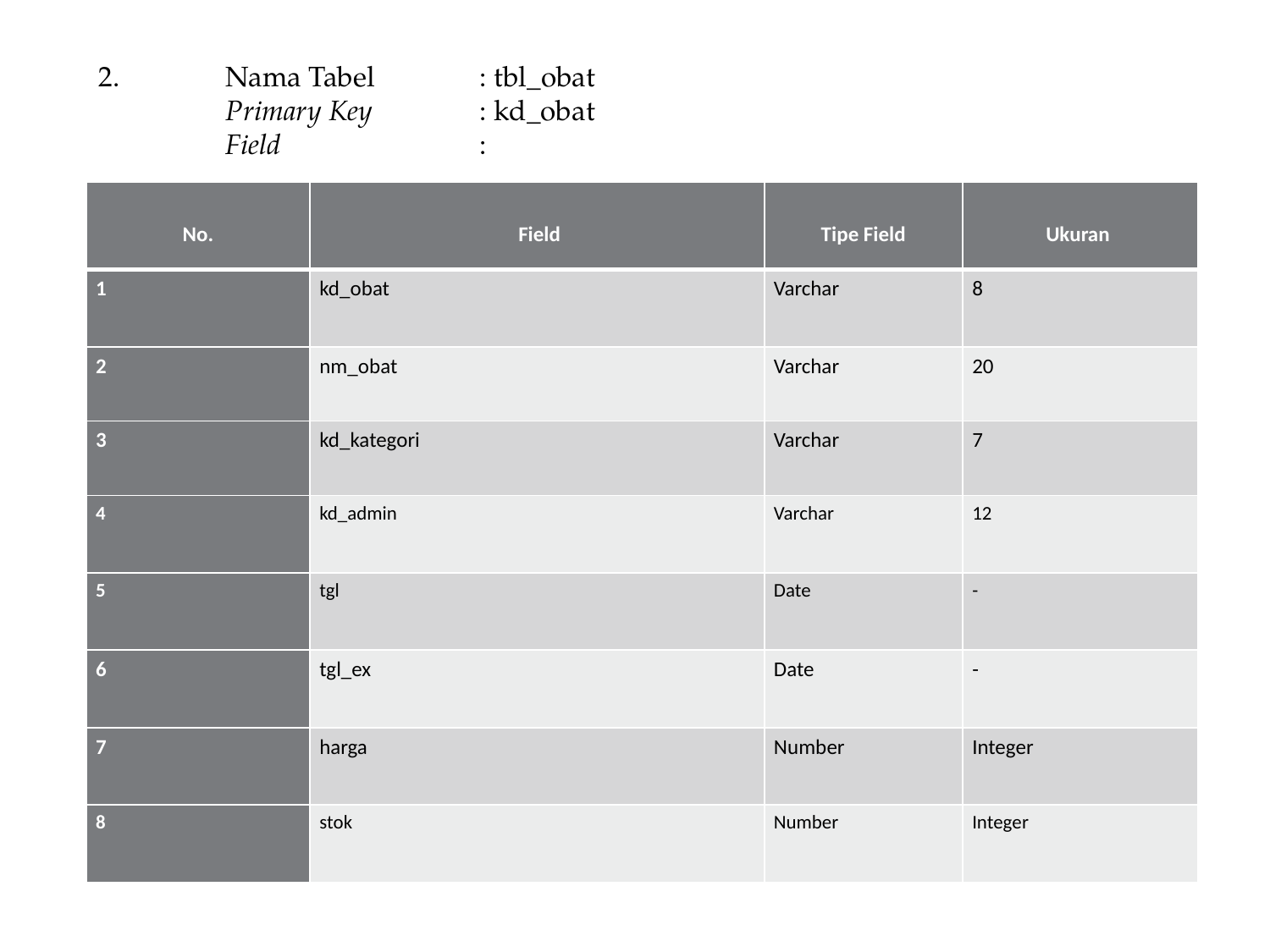

2.	Nama Tabel	: tbl_obat
	Primary Key 	: kd_obat
	Field		:
| No. | Field | Tipe Field | Ukuran |
| --- | --- | --- | --- |
| 1 | kd\_obat | Varchar | 8 |
| 2 | nm\_obat | Varchar | 20 |
| 3 | kd\_kategori | Varchar | 7 |
| 4 | kd\_admin | Varchar | 12 |
| 5 | tgl | Date | - |
| 6 | tgl\_ex | Date | - |
| 7 | harga | Number | Integer |
| 8 | stok | Number | Integer |